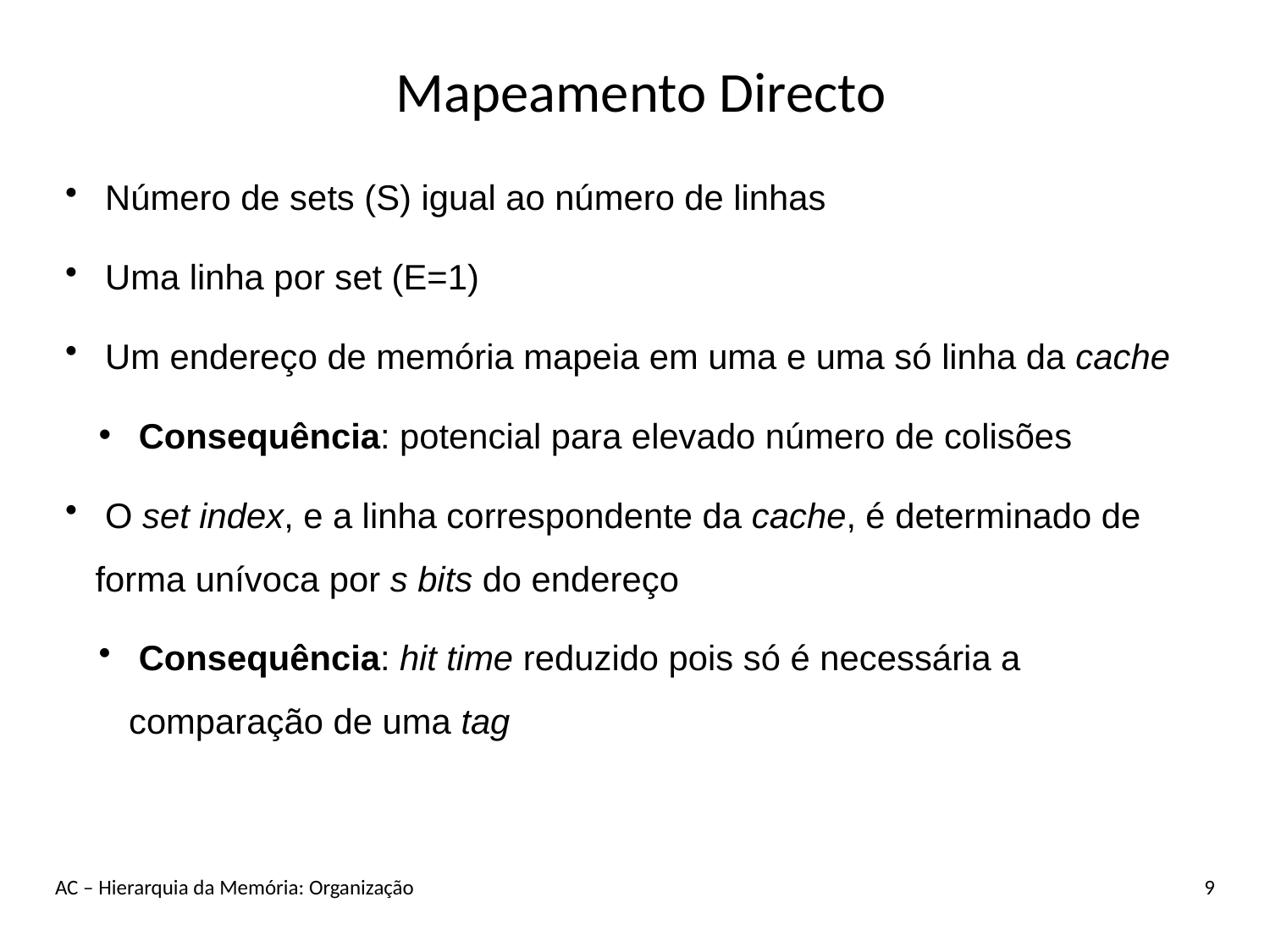

# Mapeamento Directo
 Número de sets (S) igual ao número de linhas
 Uma linha por set (E=1)
 Um endereço de memória mapeia em uma e uma só linha da cache
 Consequência: potencial para elevado número de colisões
 O set index, e a linha correspondente da cache, é determinado de forma unívoca por s bits do endereço
 Consequência: hit time reduzido pois só é necessária a comparação de uma tag
AC – Hierarquia da Memória: Organização
9